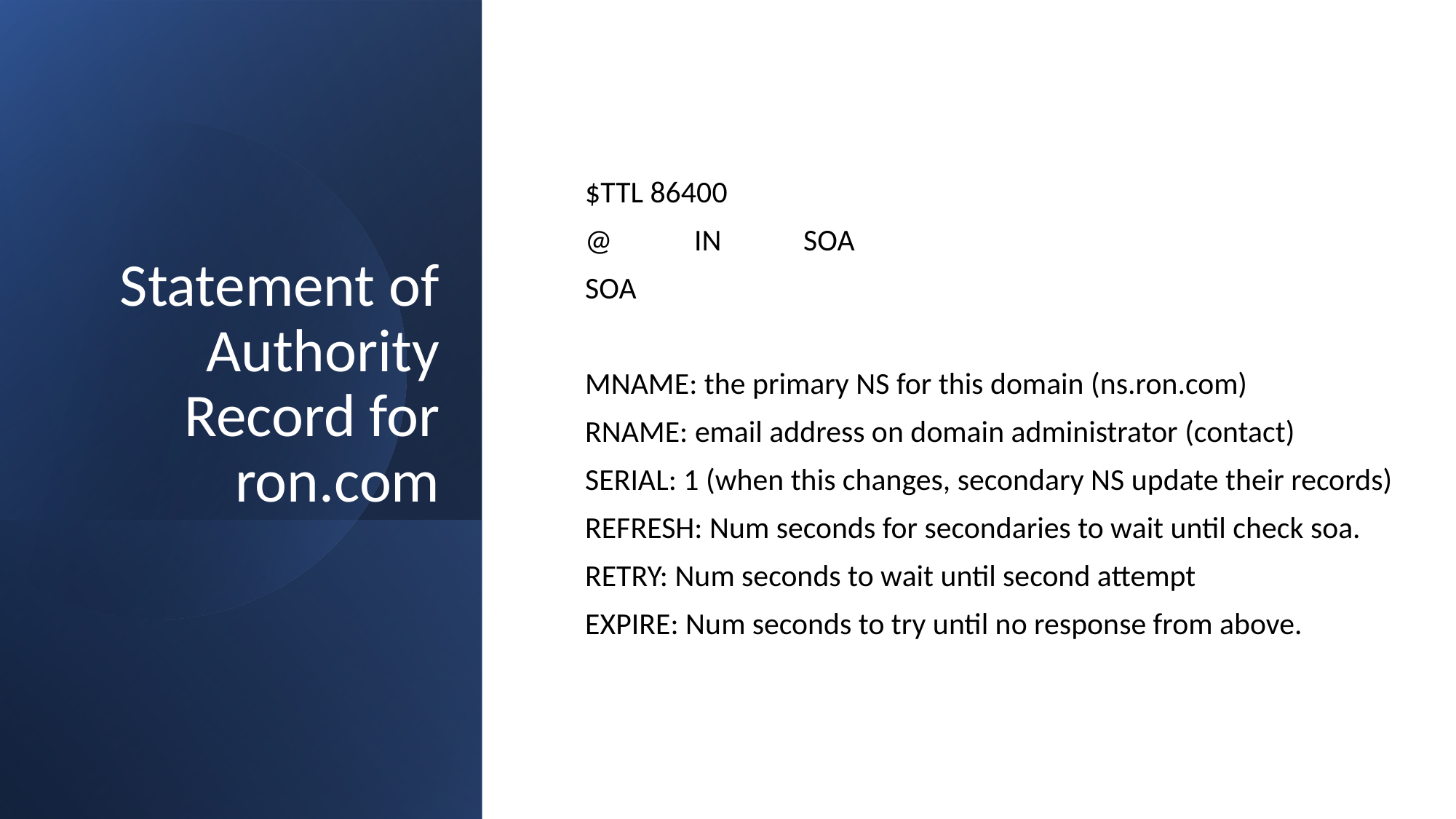

$TTL 86400
@	IN	SOA
SOA

MNAME: the primary NS for this domain (ns.ron.com)
RNAME: email address on domain administrator (contact)
SERIAL: 1 (when this changes, secondary NS update their records)
REFRESH: Num seconds for secondaries to wait until check soa.
RETRY: Num seconds to wait until second attempt
EXPIRE: Num seconds to try until no response from above.

# Statement of Authority Record for ron.com